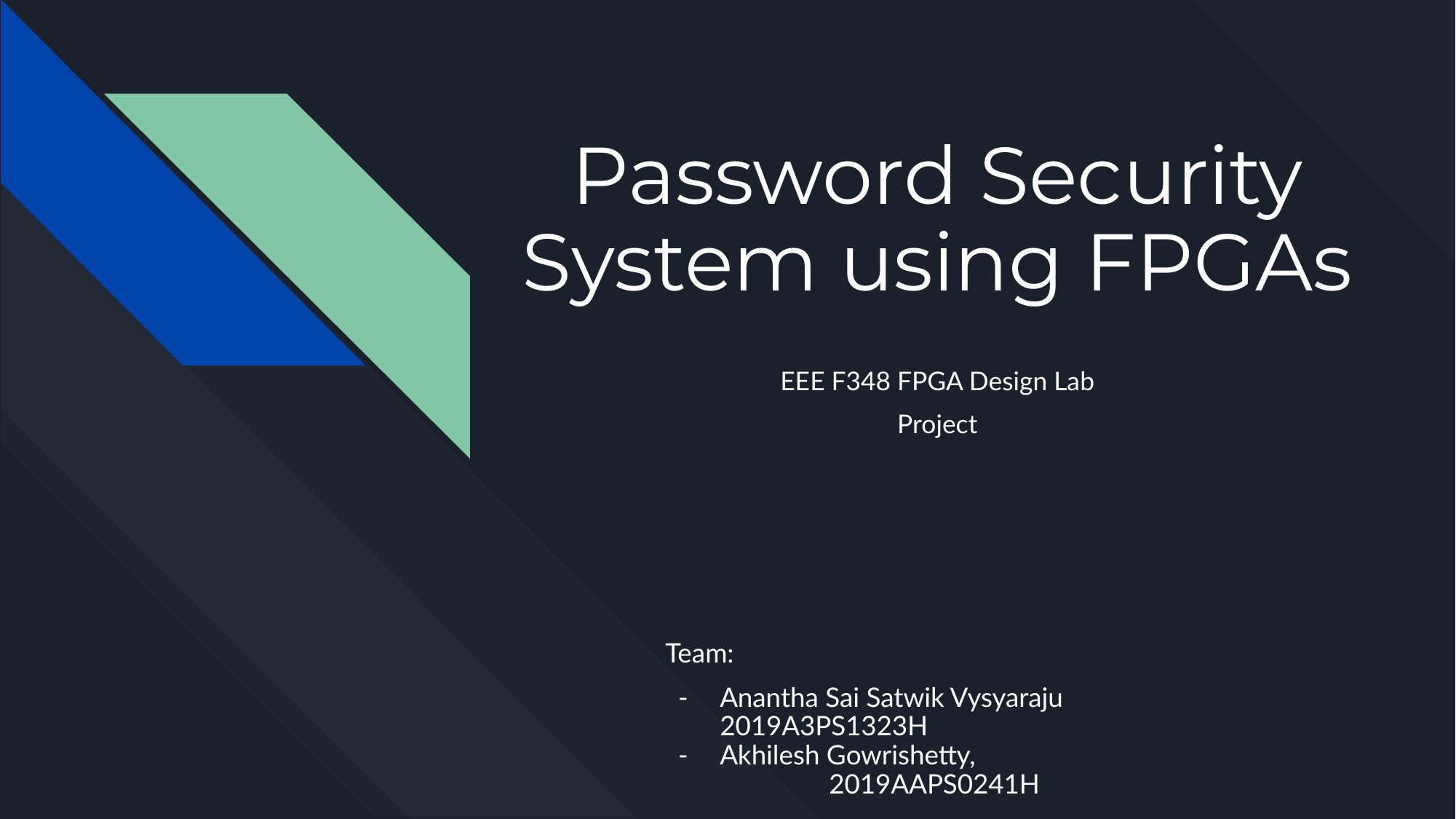

# Password Security System using FPGAs
EEE F348 FPGA Design Lab
Project
Team:
Anantha Sai Satwik Vysyaraju		2019A3PS1323H
Akhilesh Gowrishetty, 				2019AAPS0241H